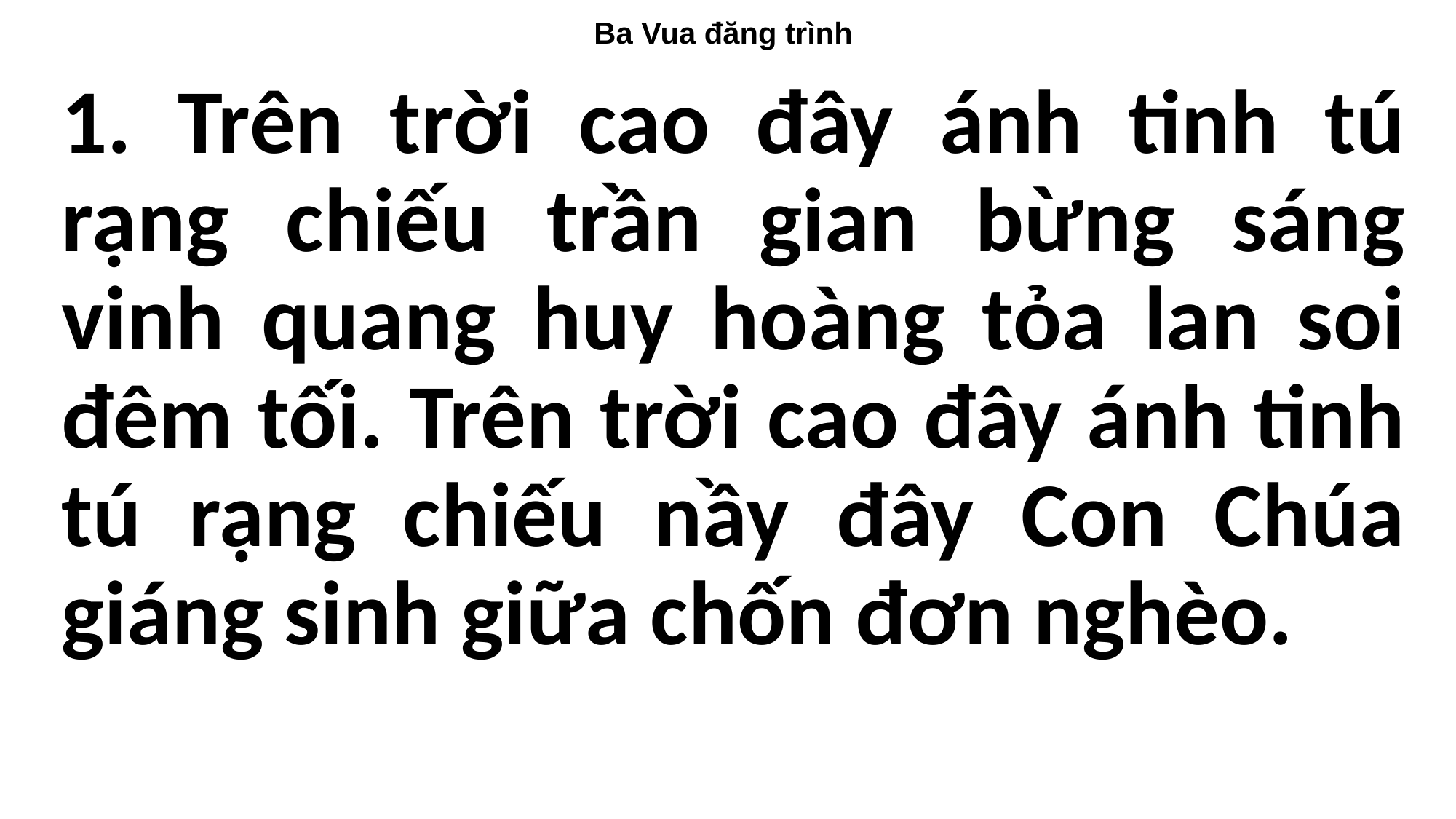

# Ba Vua đăng trình
1. Trên trời cao đây ánh tinh tú rạng chiếu trần gian bừng sáng vinh quang huy hoàng tỏa lan soi đêm tối. Trên trời cao đây ánh tinh tú rạng chiếu nầy đây Con Chúa giáng sinh giữa chốn đơn nghèo.